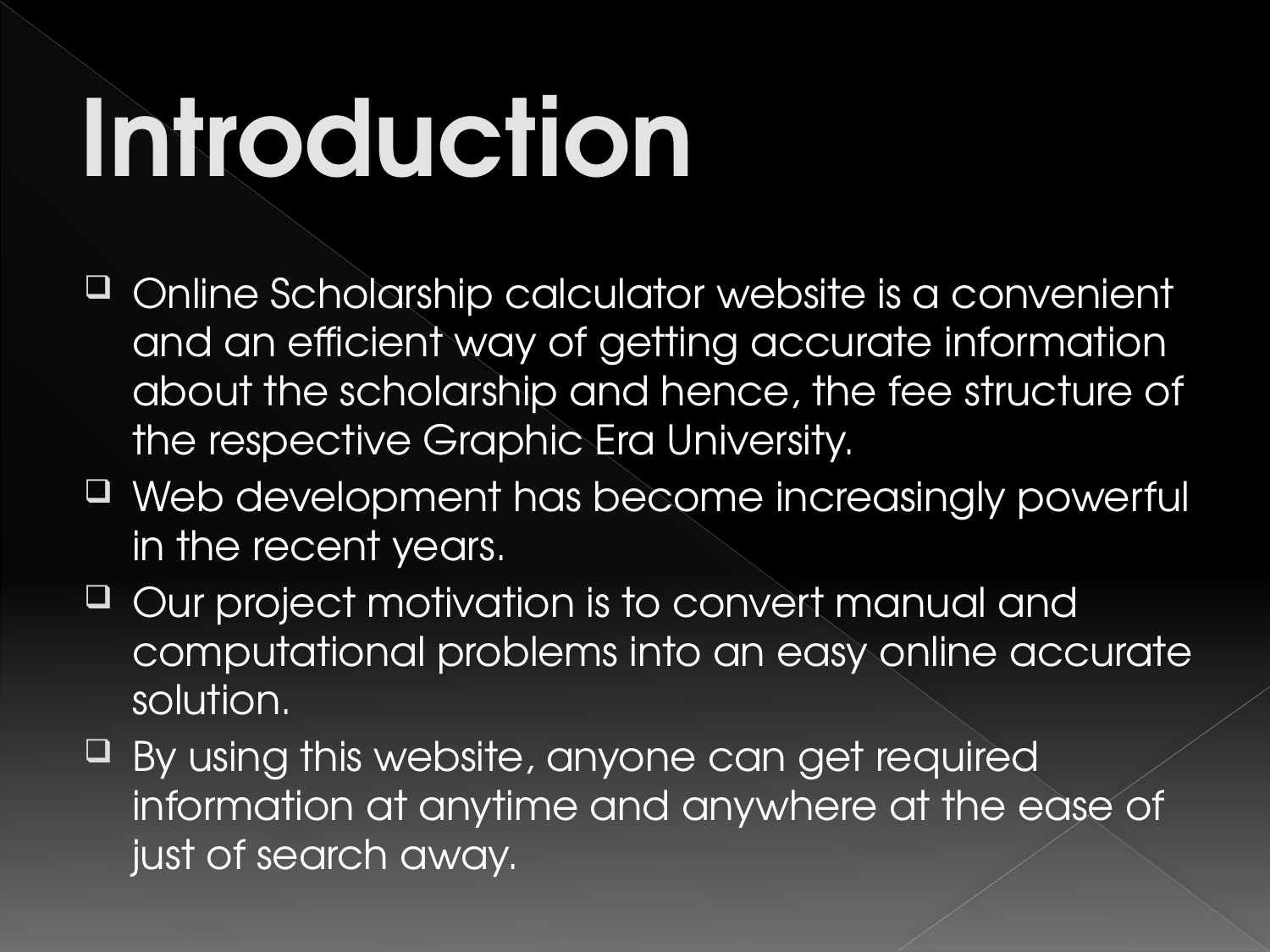

# Introduction
Online Scholarship calculator website is a convenient and an efficient way of getting accurate information about the scholarship and hence, the fee structure of the respective Graphic Era University.
Web development has become increasingly powerful in the recent years.
Our project motivation is to convert manual and computational problems into an easy online accurate solution.
By using this website, anyone can get required information at anytime and anywhere at the ease of just of search away.